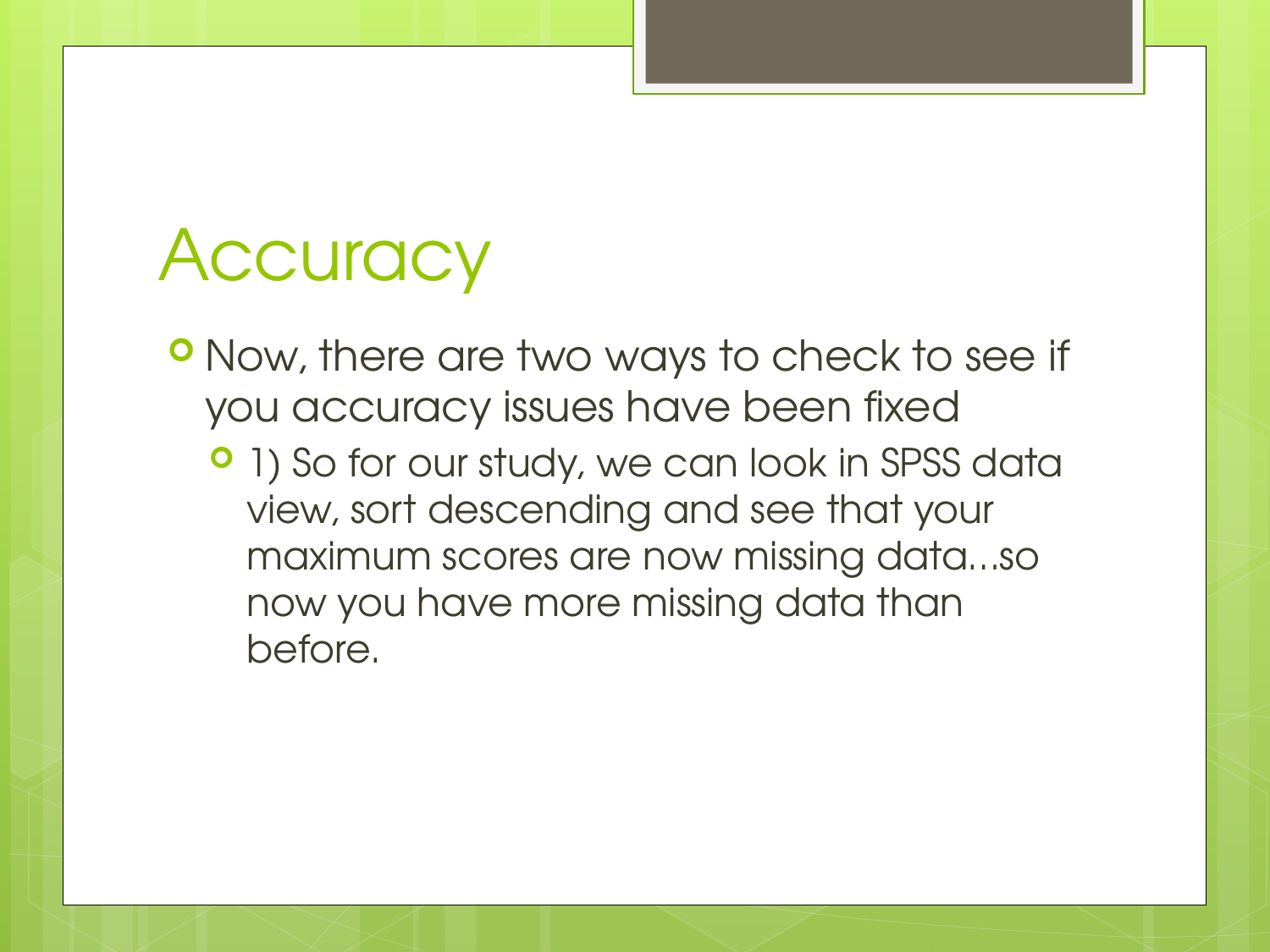

# Accuracy
Now, there are two ways to check to see if you accuracy issues have been fixed
1) So for our study, we can look in SPSS data view, sort descending and see that your maximum scores are now missing data…so now you have more missing data than before.